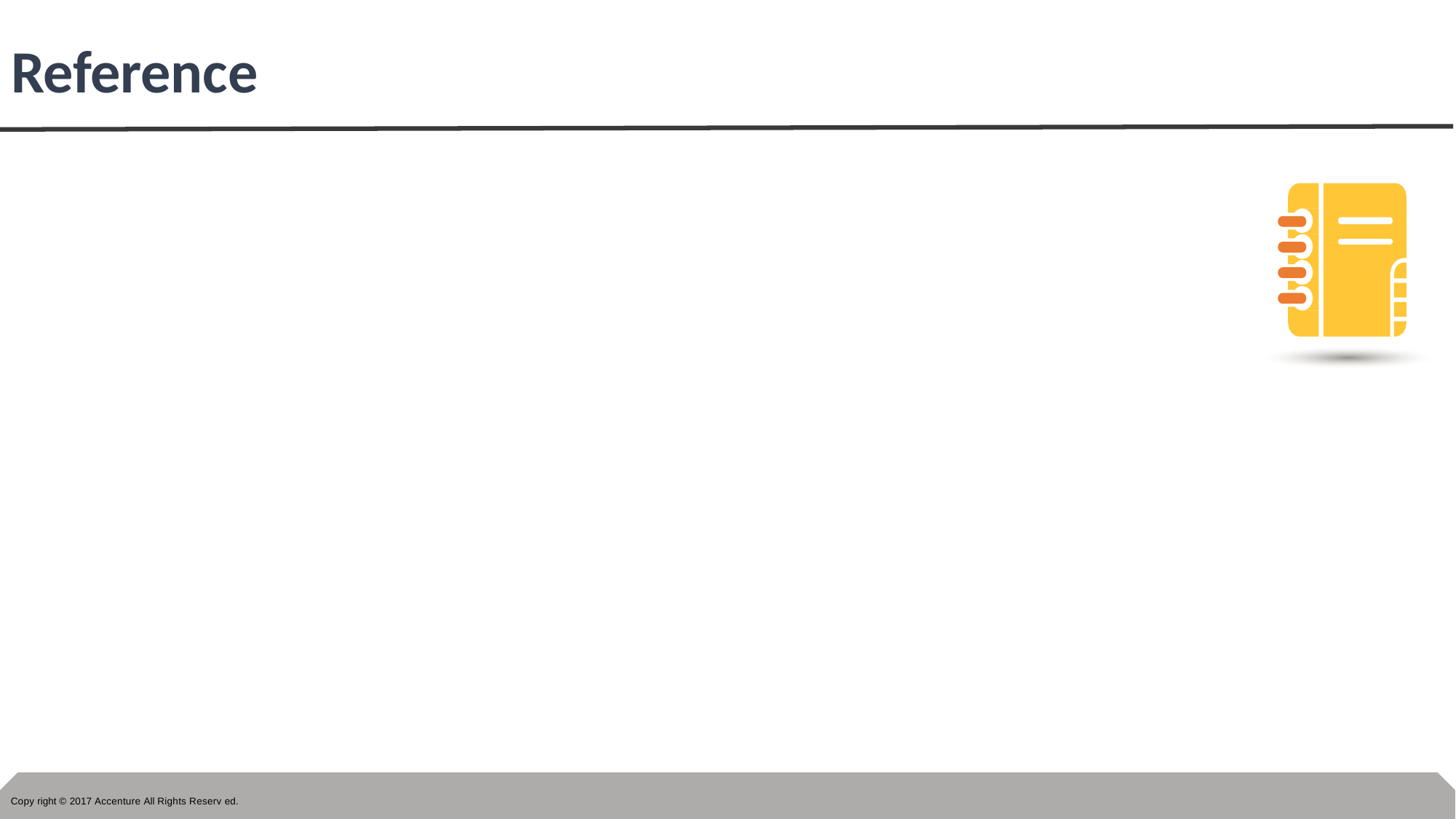

# Reference

Copy right © 2017 Accenture All Rights Reserv ed.